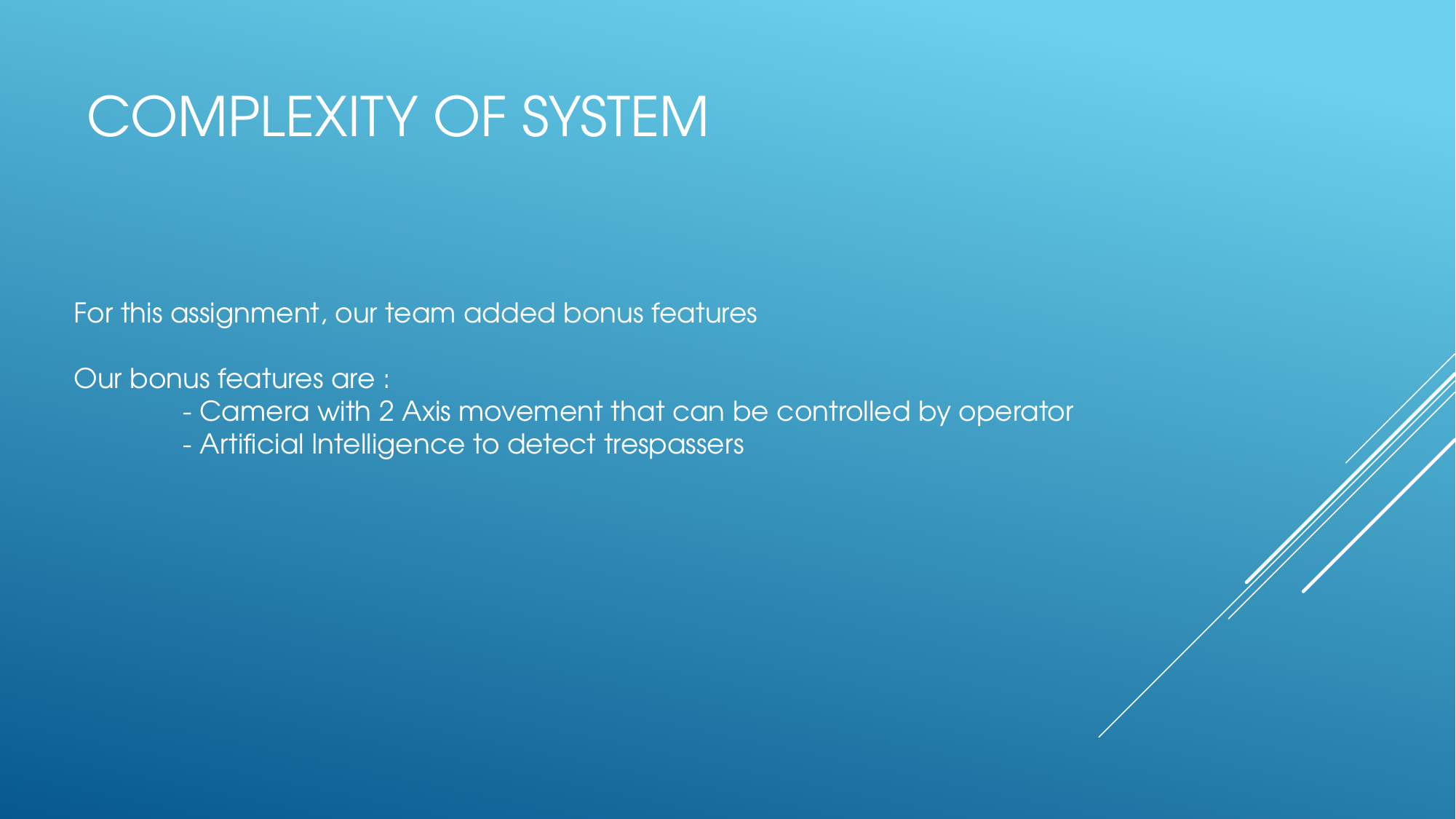

# Complexity of system
For this assignment, our team added bonus features

Our bonus features are :
	- Camera with 2 Axis movement that can be controlled by operator
	- Artificial Intelligence to detect trespassers